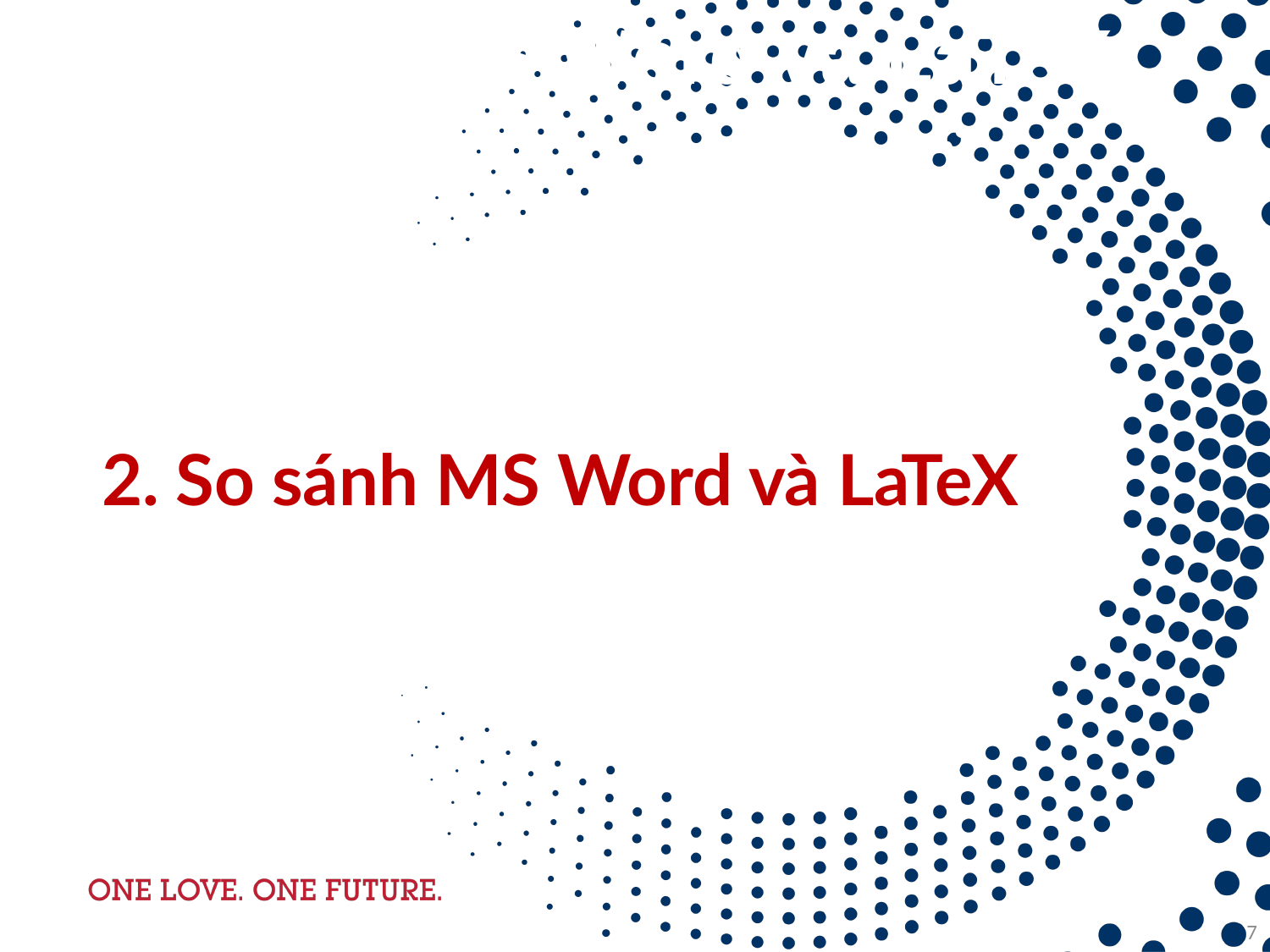

1. So sánh MS Word và LaTeX
2. So sánh MS Word và LaTeX
7